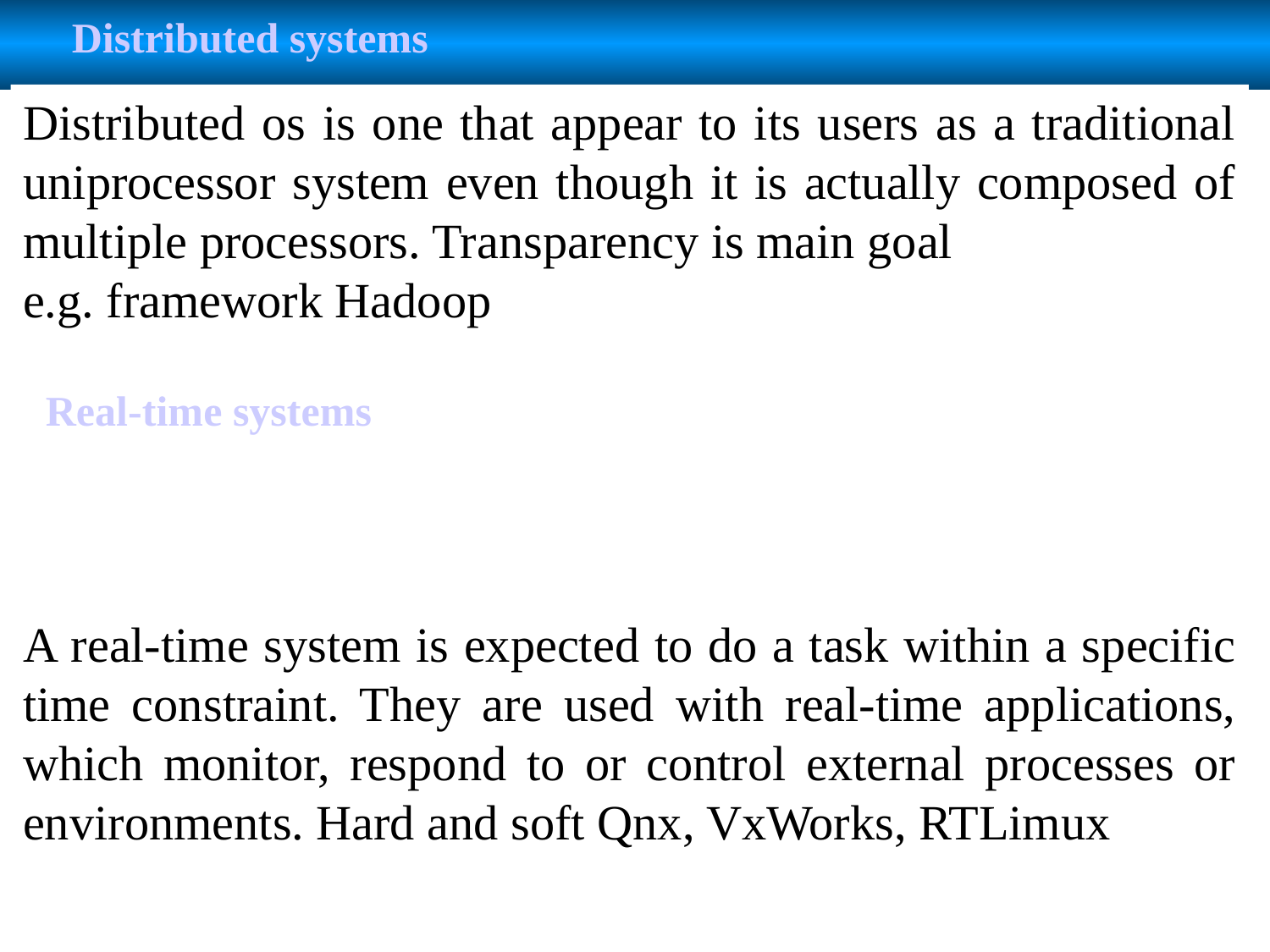

Distributed systems
Distributed os is one that appear to its users as a traditional uniprocessor system even though it is actually composed of multiple processors. Transparency is main goal
e.g. framework Hadoop
 Real-time systems
A real-time system is expected to do a task within a specific time constraint. They are used with real-time applications, which monitor, respond to or control external processes or environments. Hard and soft Qnx, VxWorks, RTLimux